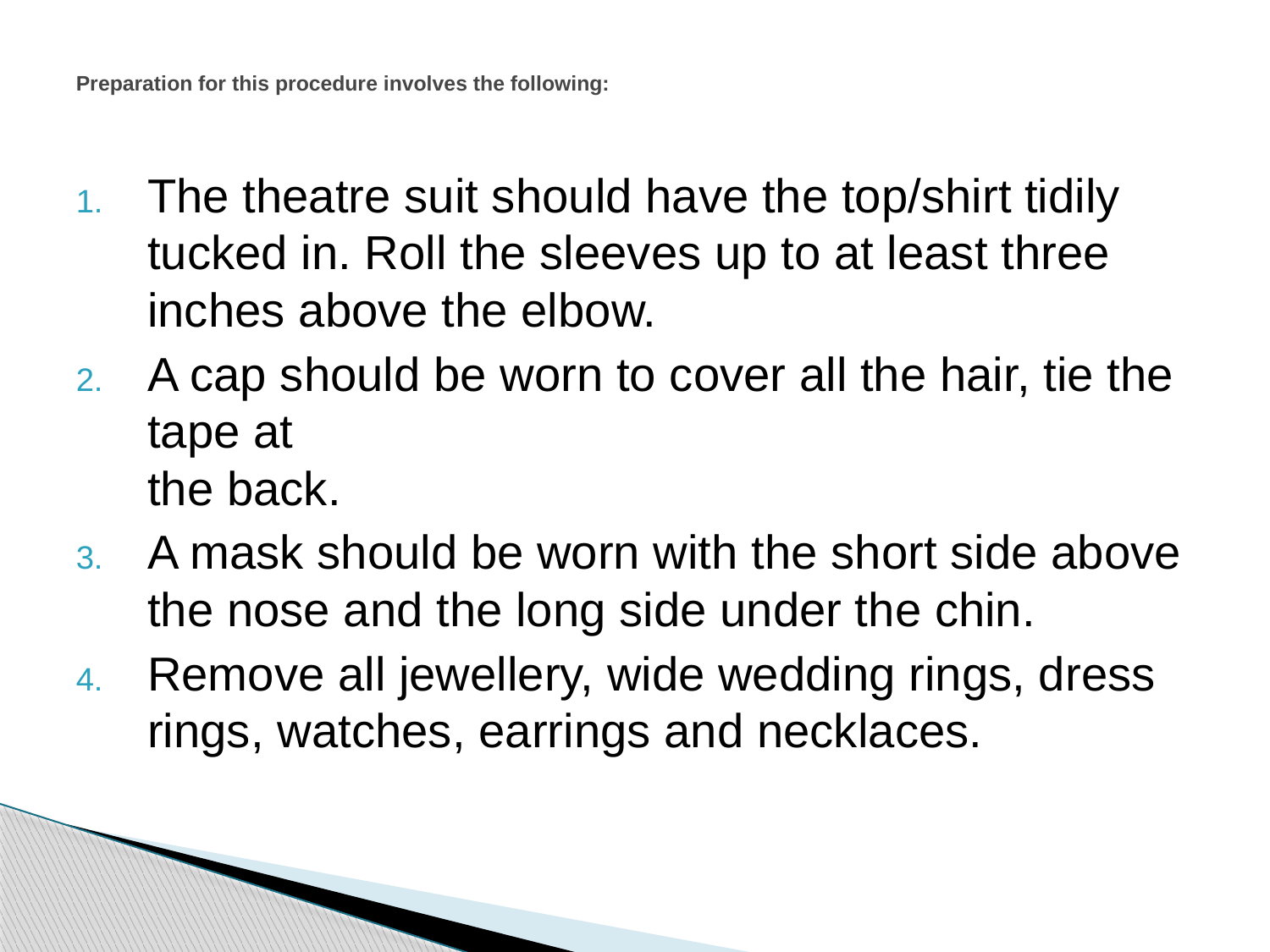

# Preparation for this procedure involves the following:
The theatre suit should have the top/shirt tidily tucked in. Roll the sleeves up to at least three inches above the elbow.
A cap should be worn to cover all the hair, tie the tape at
the back.
A mask should be worn with the short side above the nose and the long side under the chin.
Remove all jewellery, wide wedding rings, dress rings, watches, earrings and necklaces.